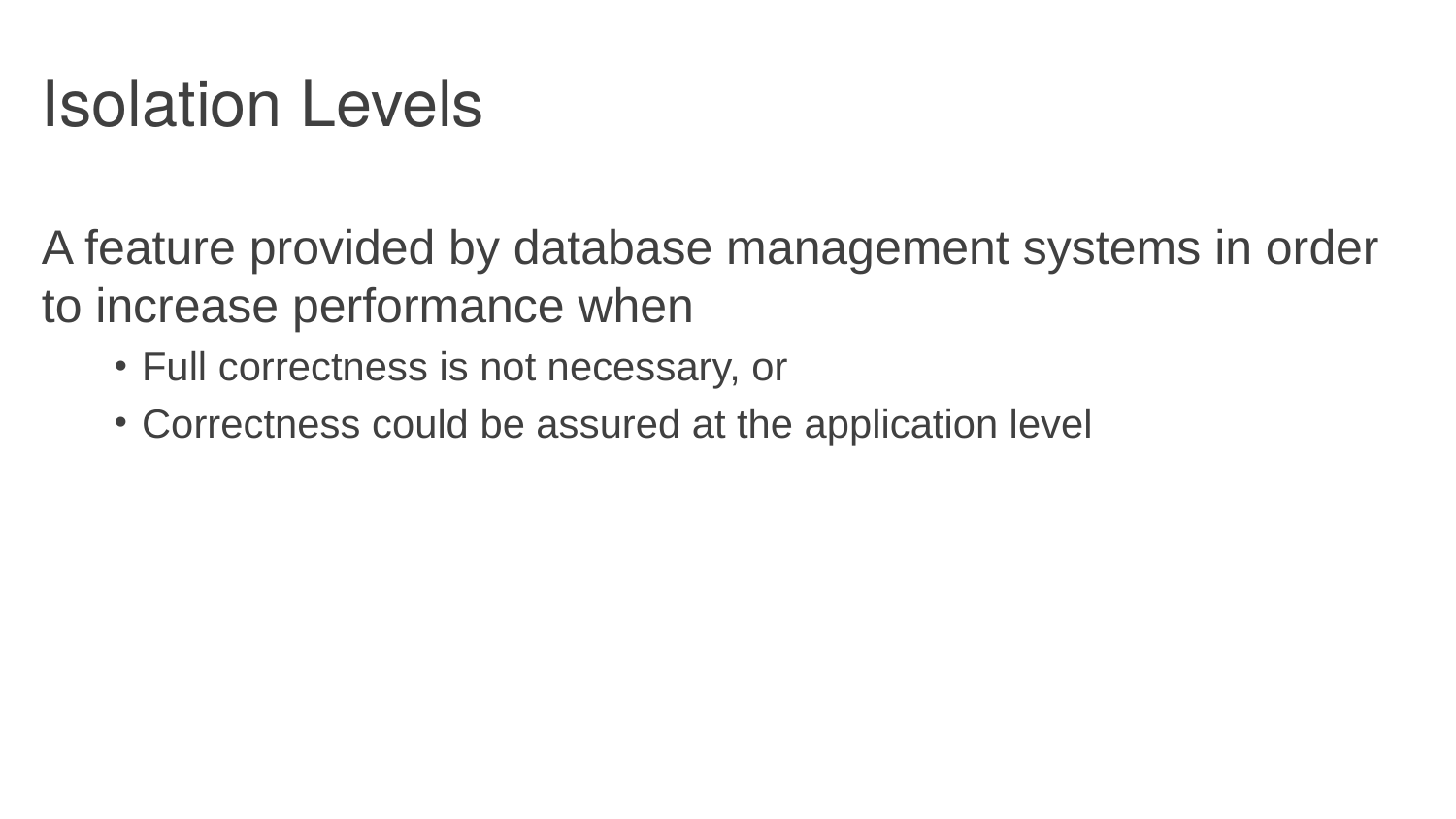

# Isolation Levels
A feature provided by database management systems in order to increase performance when
Full correctness is not necessary, or
Correctness could be assured at the application level